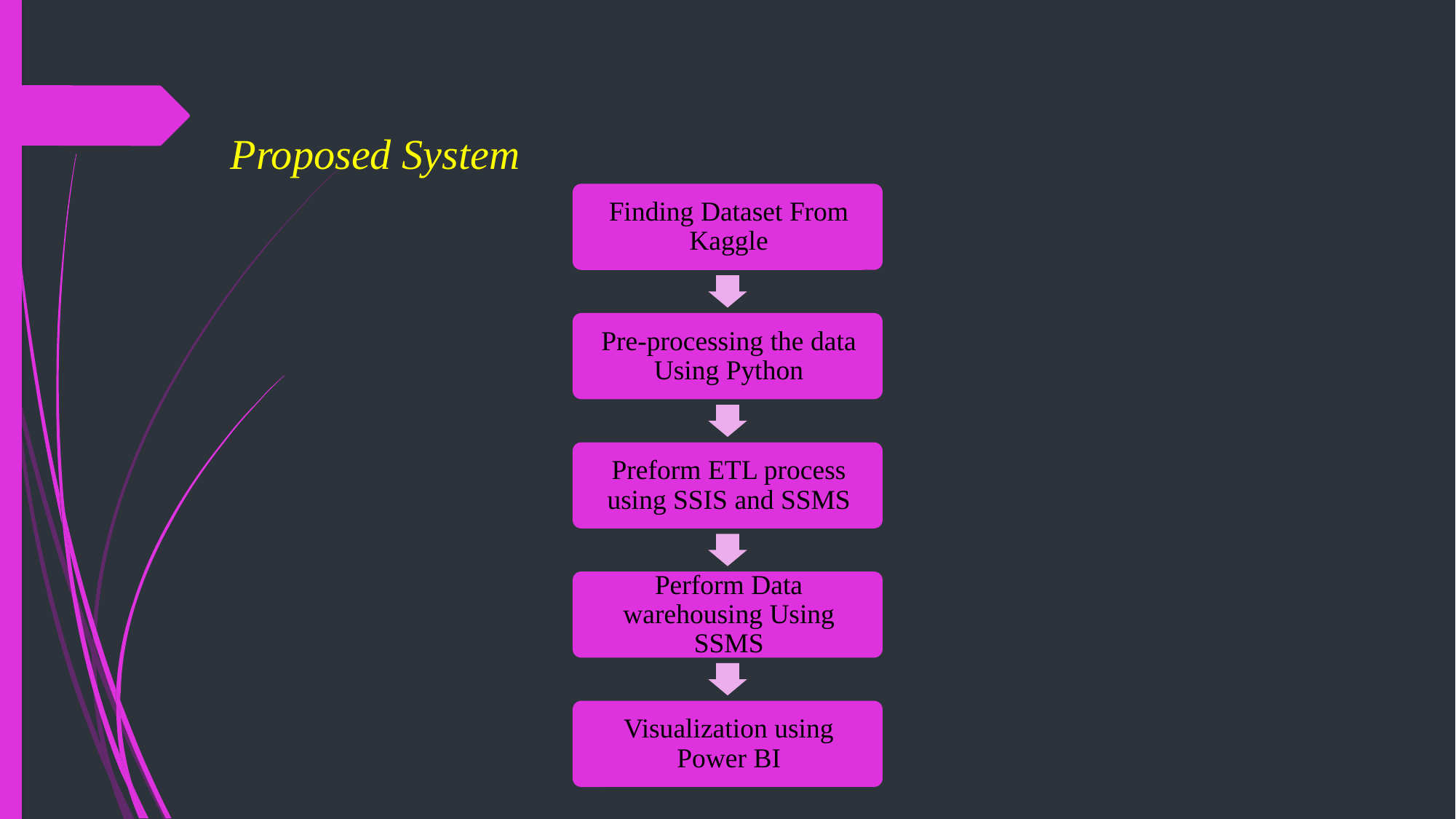

Proposed System
Finding Dataset From Kaggle

Pre-processing the data Using Python

Preform ETL process using SSIS and SSMS

Perform Data warehousing Using SSMS

Visualization using Power BI